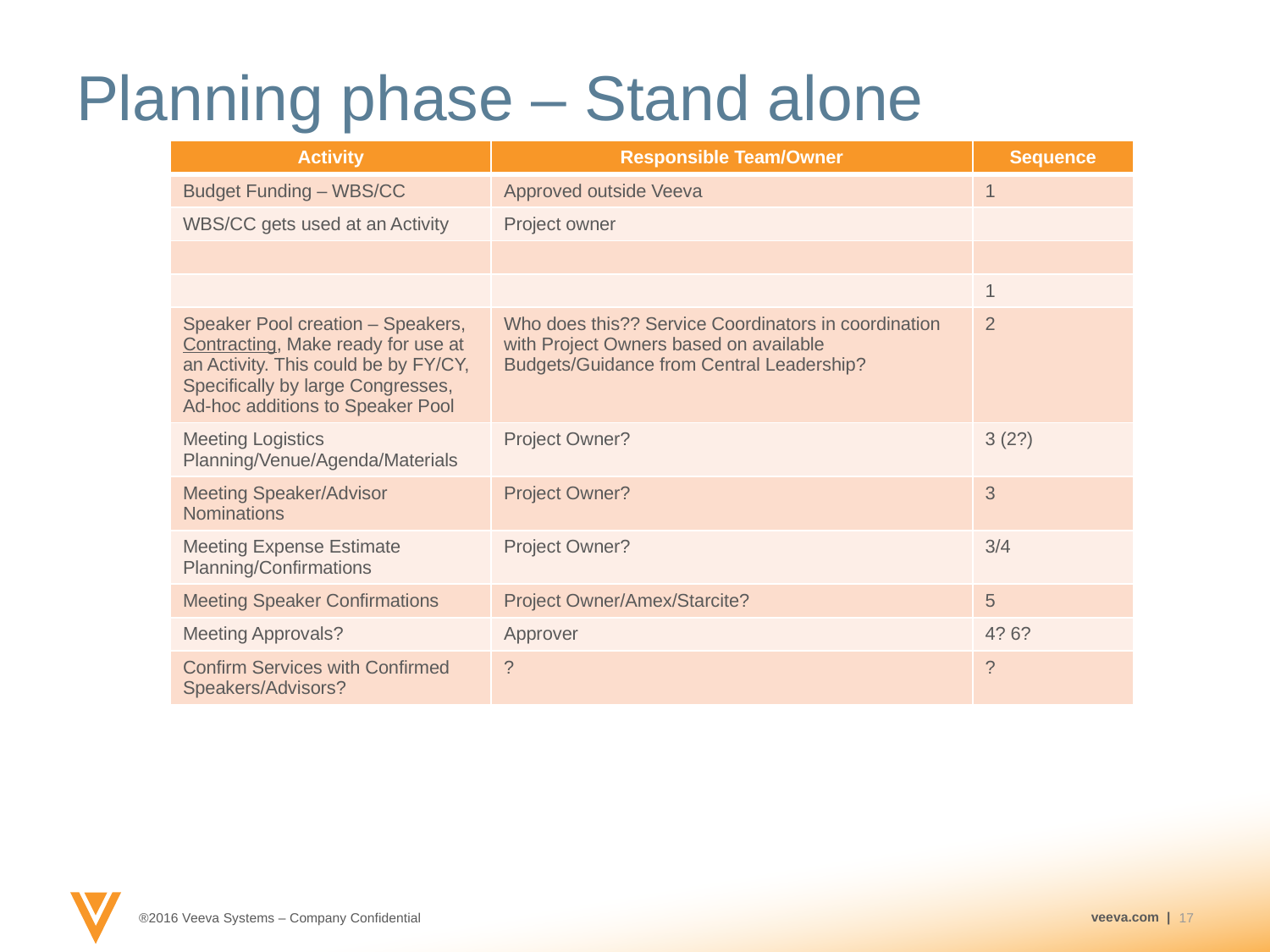

# Planning phase – Stand alone
| Activity | Responsible Team/Owner | Sequence |
| --- | --- | --- |
| Budget Funding – WBS/CC | Approved outside Veeva | 1 |
| WBS/CC gets used at an Activity | Project owner |  |
|  |  |  |
|  |  | 1 |
| Speaker Pool creation – Speakers, Contracting, Make ready for use at an Activity. This could be by FY/CY, Specifically by large Congresses, Ad-hoc additions to Speaker Pool | Who does this?? Service Coordinators in coordination with Project Owners based on available Budgets/Guidance from Central Leadership? | 2 |
| Meeting Logistics Planning/Venue/Agenda/Materials | Project Owner? | 3 (2?) |
| Meeting Speaker/Advisor Nominations | Project Owner? | 3 |
| Meeting Expense Estimate Planning/Confirmations | Project Owner? | 3/4 |
| Meeting Speaker Confirmations | Project Owner/Amex/Starcite? | 5 |
| Meeting Approvals? | Approver | 4? 6? |
| Confirm Services with Confirmed Speakers/Advisors? | ? | ? |
17